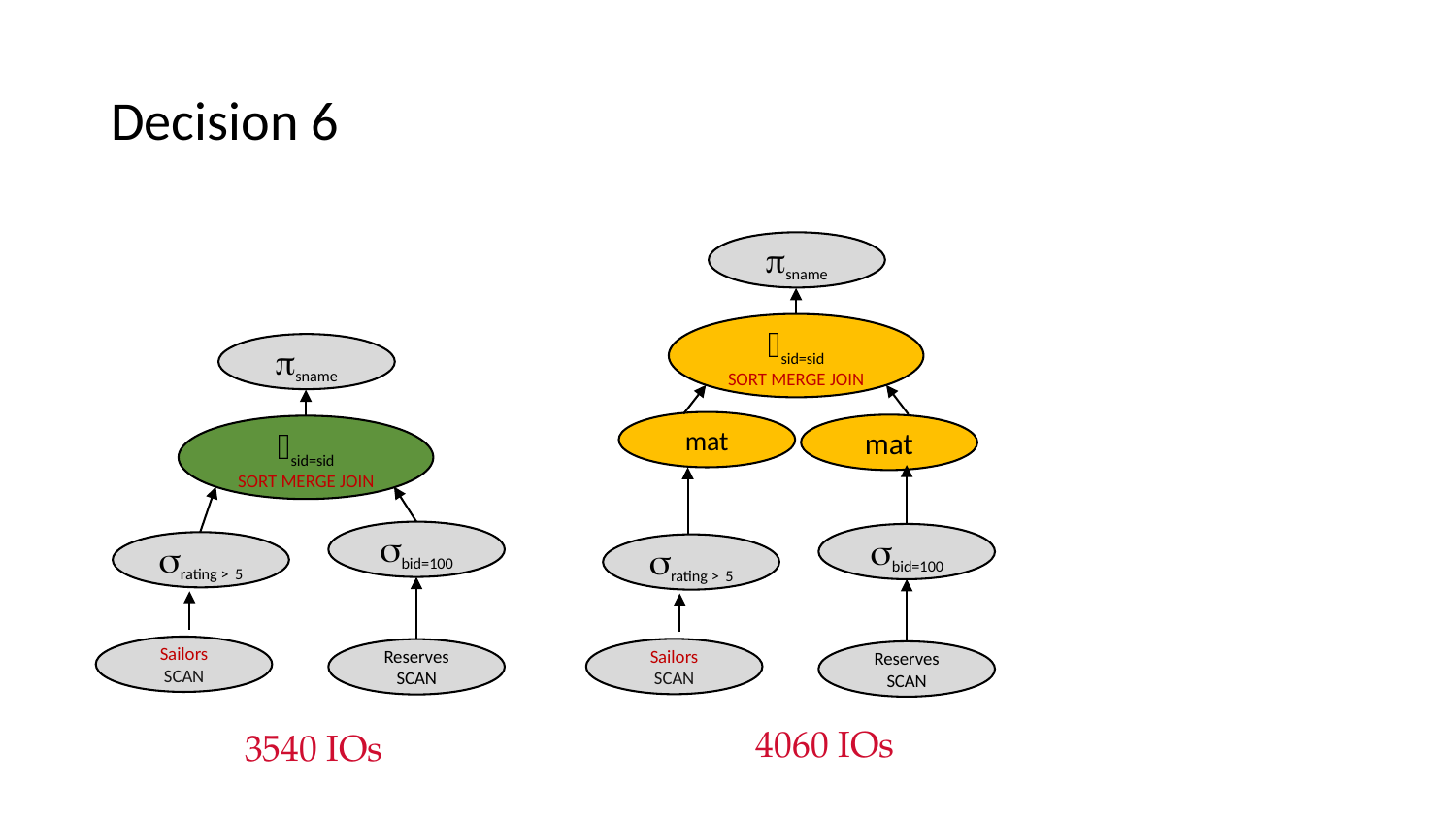

# Decision 6

πsname
⨝sid=sid
SORT MERGE JOIN
πsname
mat
mat
⨝sid=sid
SORT MERGE JOIN
σbid=100
σbid=100
σrating > 5
σrating > 5
Sailors
scan
Sailors
scan
Reserves
scan
Reserves
scan
4060 IOs
3540 IOs